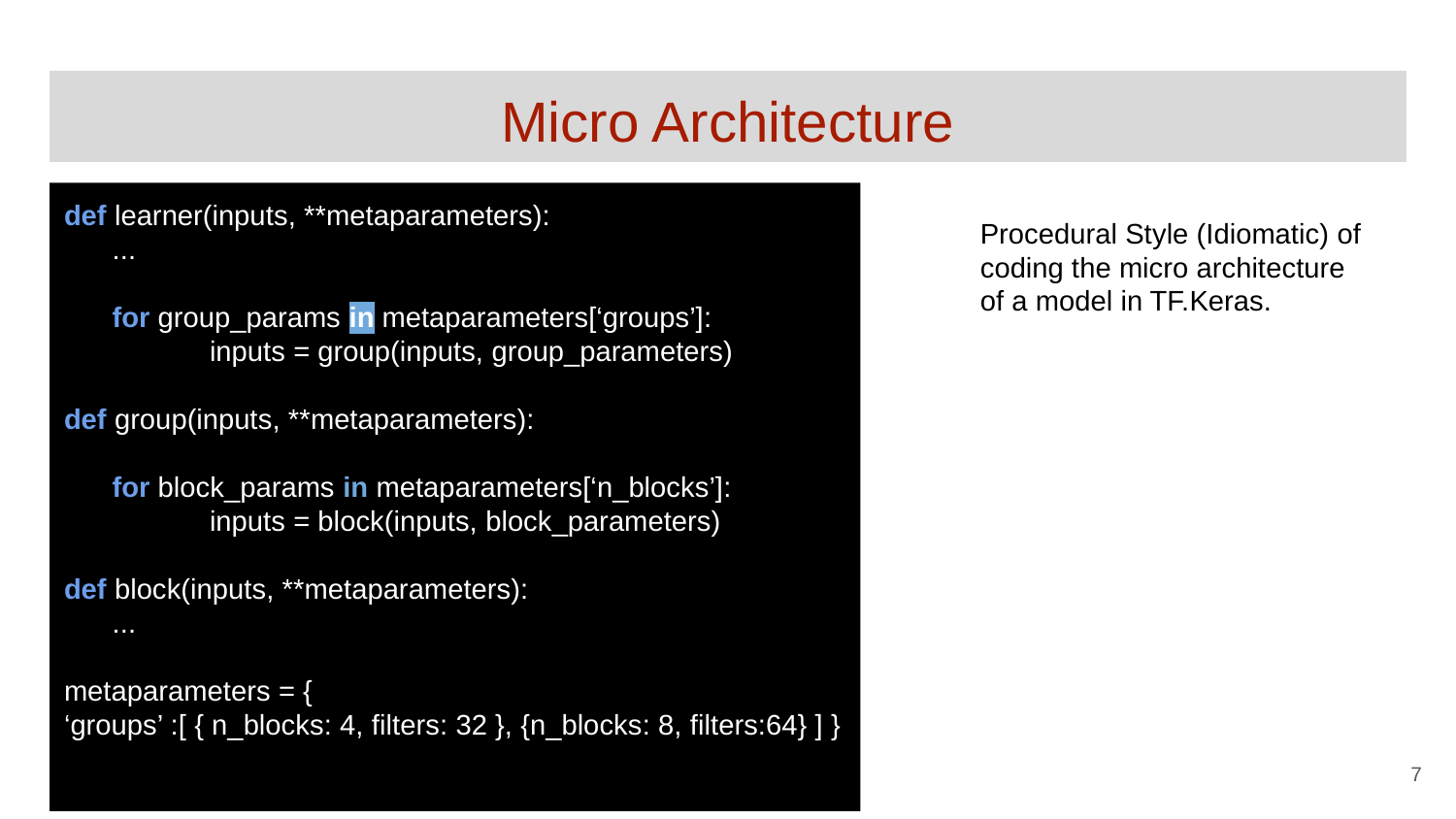

# Micro Architecture
def learner(inputs, **metaparameters):
      ...

      for group_params in metaparameters[‘groups’]:
	inputs = group(inputs, group_parameters)

def group(inputs, **metaparameters):

      for block_params in metaparameters[‘n_blocks’]:
	inputs = block(inputs, block_parameters)

def block(inputs, **metaparameters):
      ...

metaparameters = {
‘groups’ :[ { n_blocks: 4, filters: 32 }, {n_blocks: 8, filters:64} ] }
Procedural Style (Idiomatic) of coding the micro architecture of a model in TF.Keras.
7